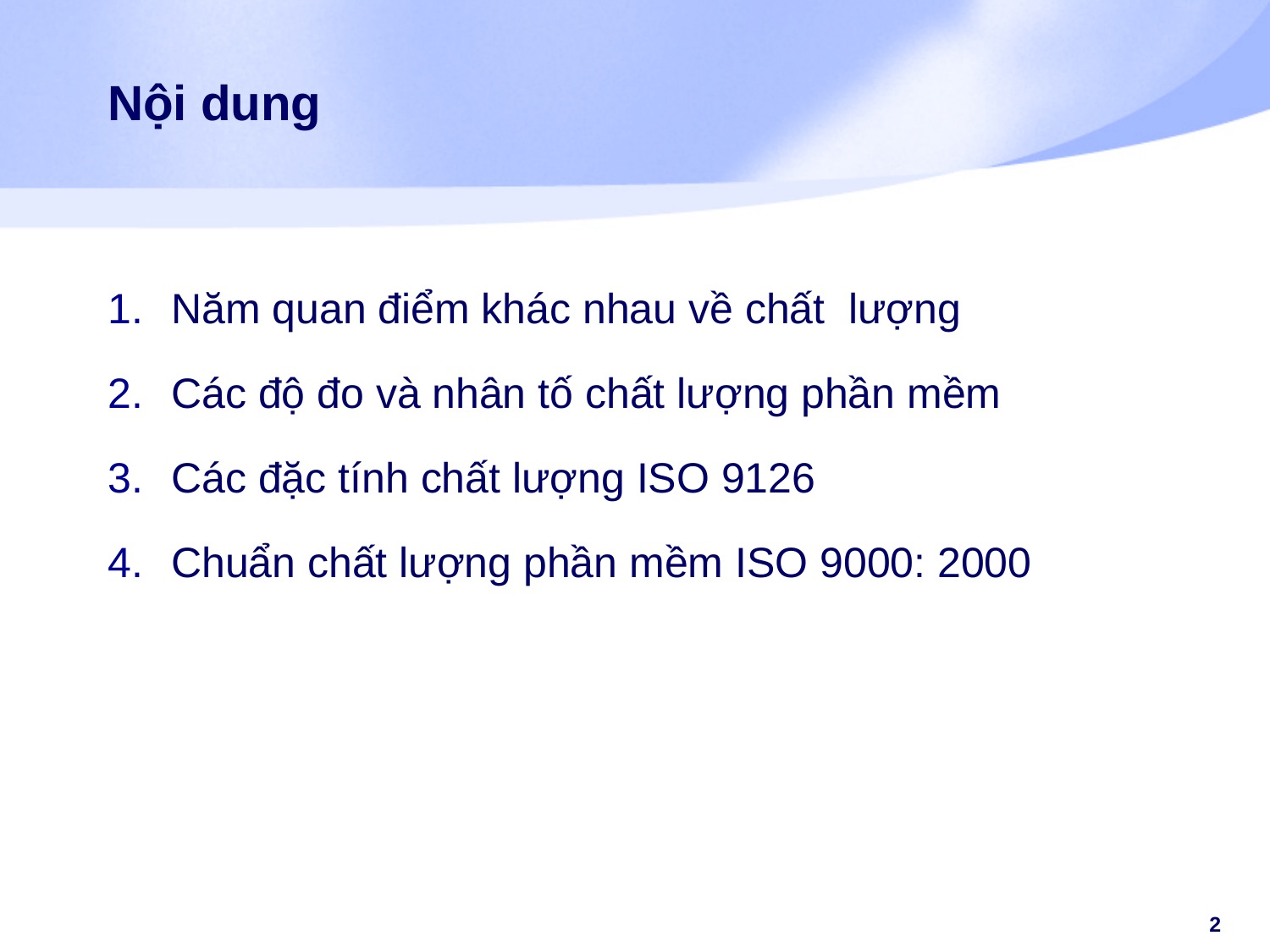

# Nội dung
Năm quan điểm khác nhau về chất  lượng
Các độ đo và nhân tố chất lượng phần mềm
Các đặc tính chất lượng ISO 9126
Chuẩn chất lượng phần mềm ISO 9000: 2000
2